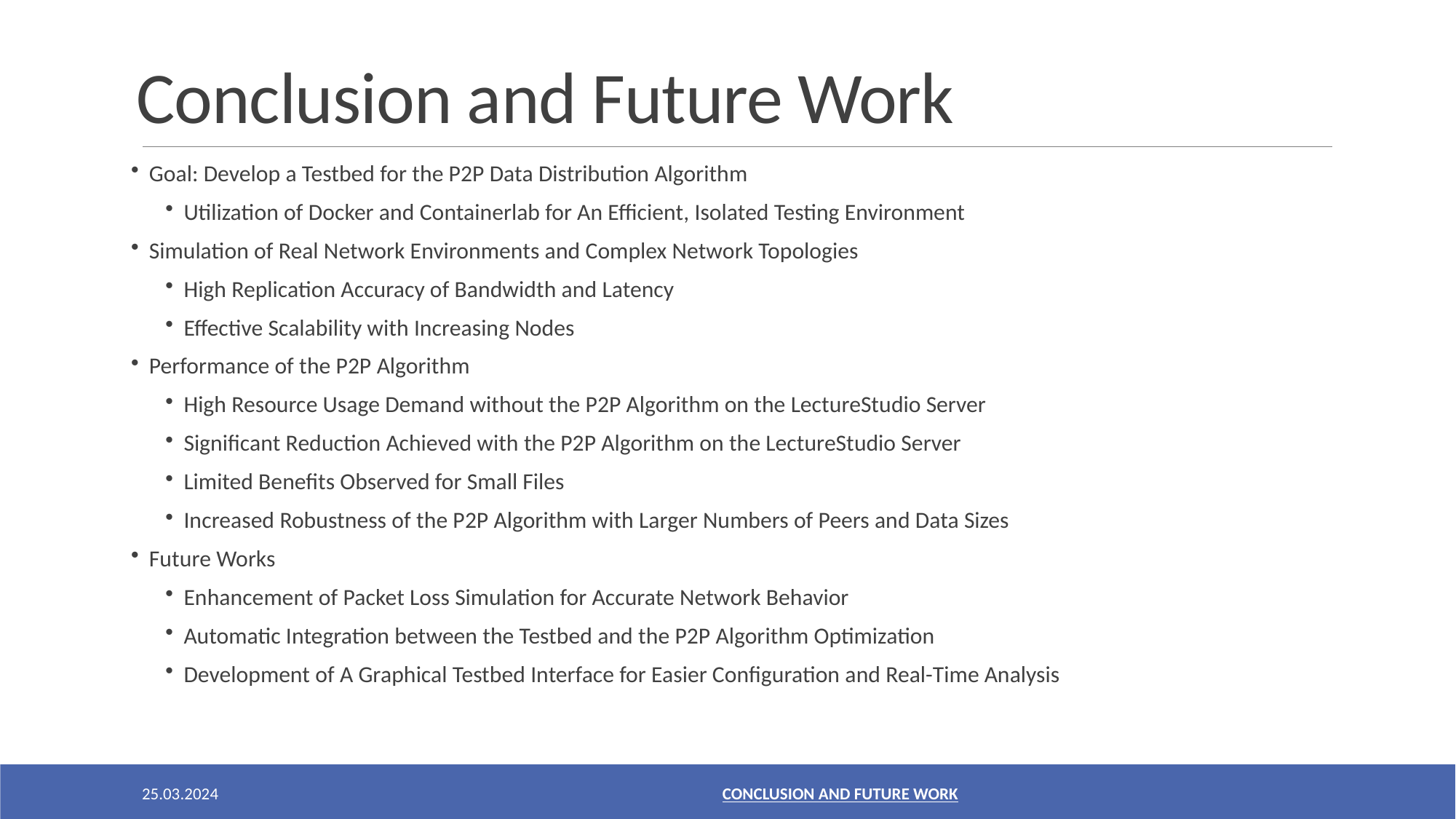

22
# Conclusion and Future Work
Goal: Develop a Testbed for the P2P Data Distribution Algorithm
Utilization of Docker and Containerlab for An Efficient, Isolated Testing Environment
Simulation of Real Network Environments and Complex Network Topologies
High Replication Accuracy of Bandwidth and Latency
Effective Scalability with Increasing Nodes
Performance of the P2P Algorithm
High Resource Usage Demand without the P2P Algorithm on the LectureStudio Server
Significant Reduction Achieved with the P2P Algorithm on the LectureStudio Server
Limited Benefits Observed for Small Files
Increased Robustness of the P2P Algorithm with Larger Numbers of Peers and Data Sizes
Future Works
Enhancement of Packet Loss Simulation for Accurate Network Behavior
Automatic Integration between the Testbed and the P2P Algorithm Optimization
Development of A Graphical Testbed Interface for Easier Configuration and Real-Time Analysis
25.03.2024
                                                           Conclusion and future work